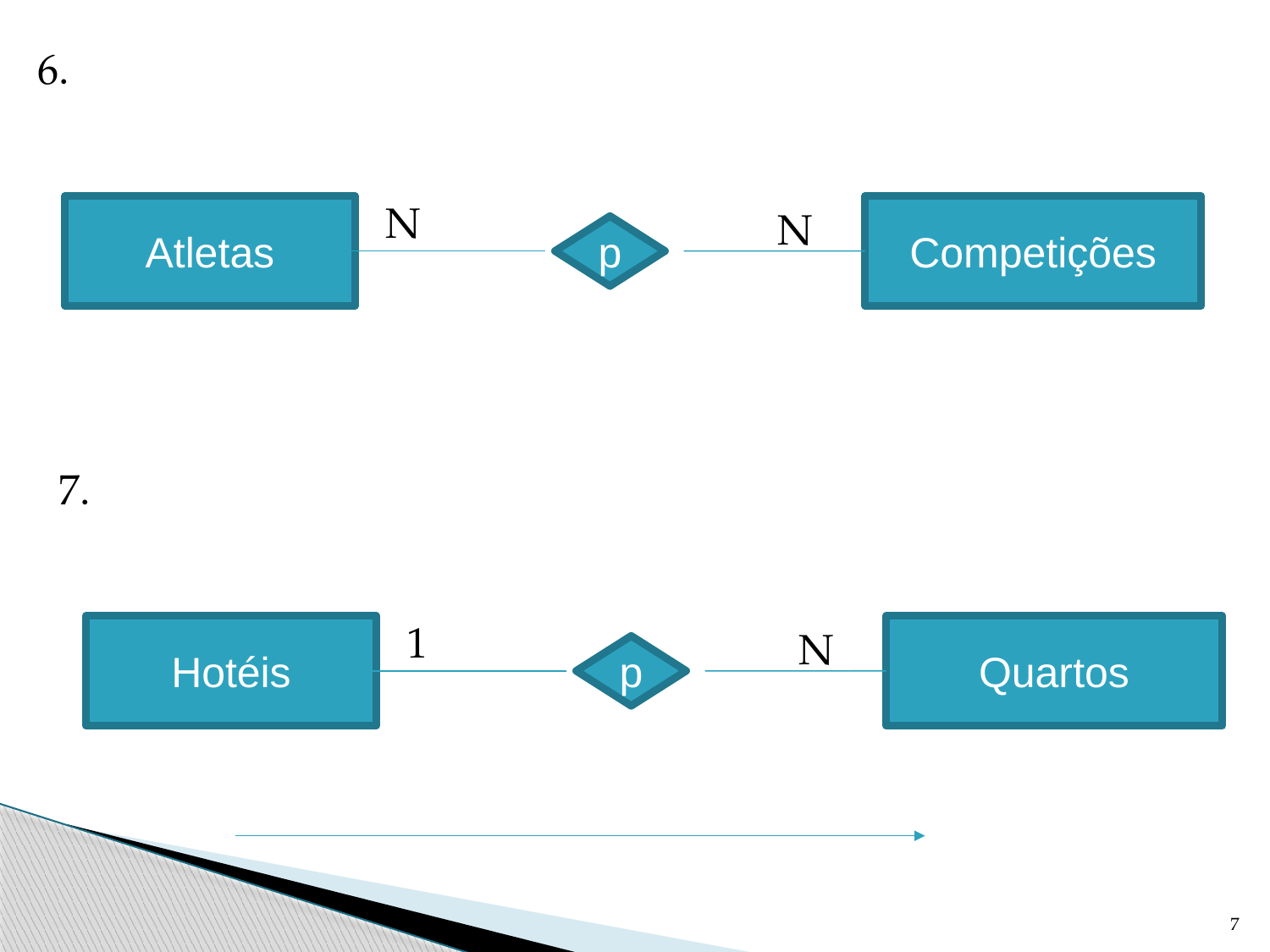

6.
N
Atletas
N
Competições
p
7.
1
Hotéis
N
Quartos
p
7